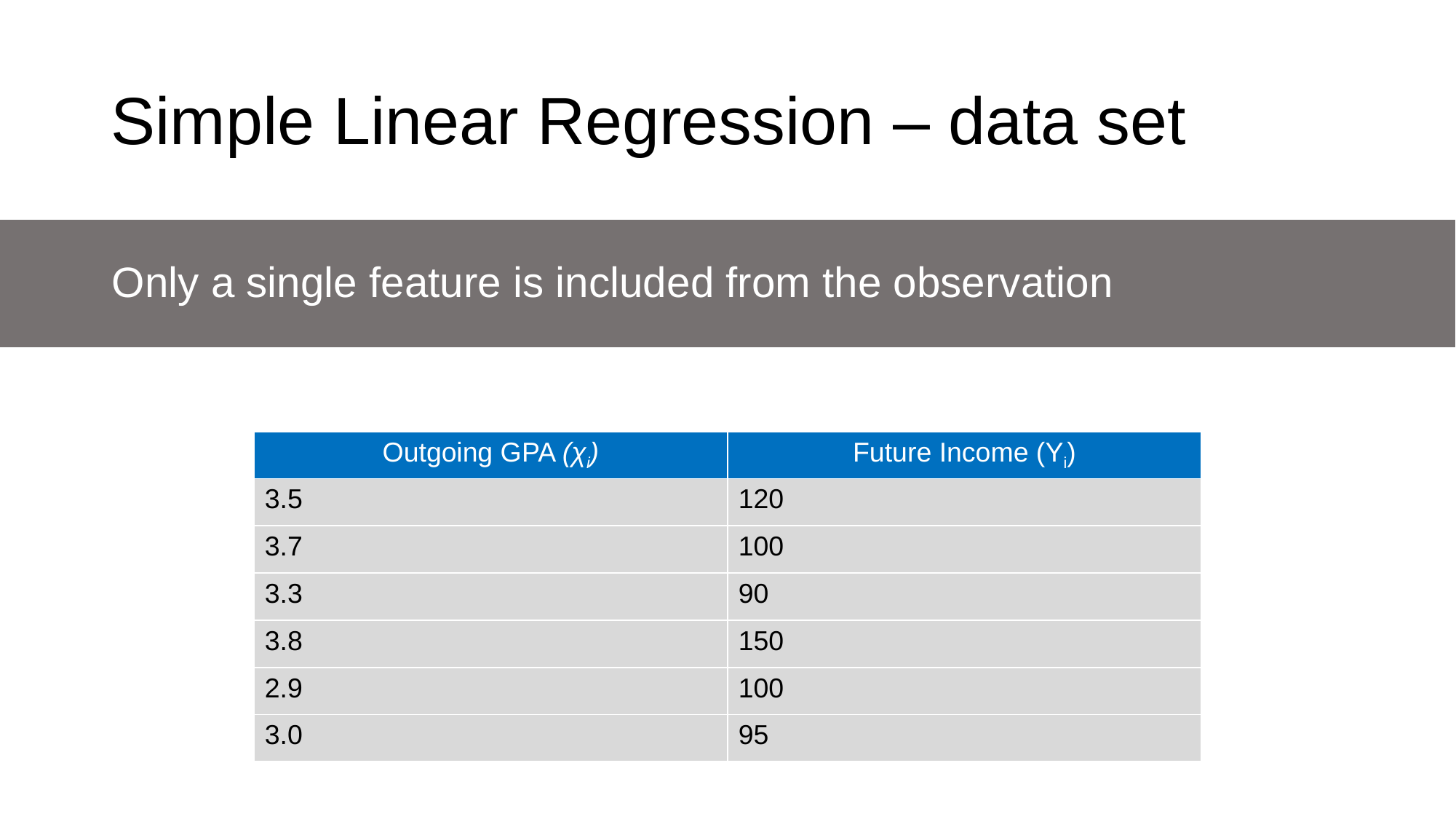

# Simple Linear Regression – data set

Only a single feature is included from the observation
| Outgoing GPA (χi) | Future Income (Yi) |
| --- | --- |
| 3.5 | 120 |
| 3.7 | 100 |
| 3.3 | 90 |
| 3.8 | 150 |
| 2.9 | 100 |
| 3.0 | 95 |